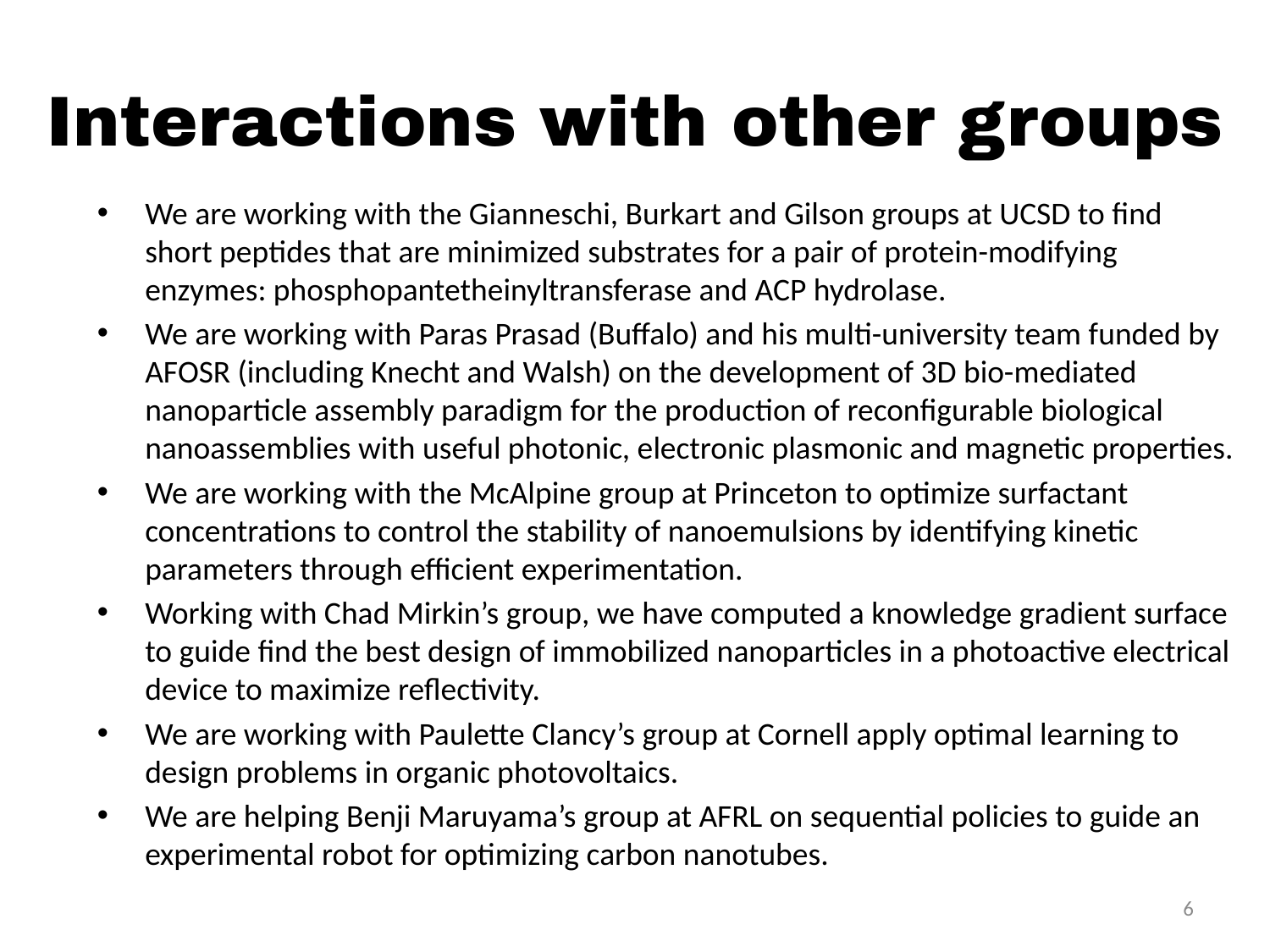

# Interactions with other groups
We are working with the Gianneschi, Burkart and Gilson groups at UCSD to find short peptides that are minimized substrates for a pair of protein-modifying enzymes: phosphopantetheinyltransferase and ACP hydrolase.
We are working with Paras Prasad (Buffalo) and his multi-university team funded by AFOSR (including Knecht and Walsh) on the development of 3D bio-mediated nanoparticle assembly paradigm for the production of reconfigurable biological nanoassemblies with useful photonic, electronic plasmonic and magnetic properties.
We are working with the McAlpine group at Princeton to optimize surfactant concentrations to control the stability of nanoemulsions by identifying kinetic parameters through efficient experimentation.
Working with Chad Mirkin’s group, we have computed a knowledge gradient surface to guide find the best design of immobilized nanoparticles in a photoactive electrical device to maximize reflectivity.
We are working with Paulette Clancy’s group at Cornell apply optimal learning to design problems in organic photovoltaics.
We are helping Benji Maruyama’s group at AFRL on sequential policies to guide an experimental robot for optimizing carbon nanotubes.
 6